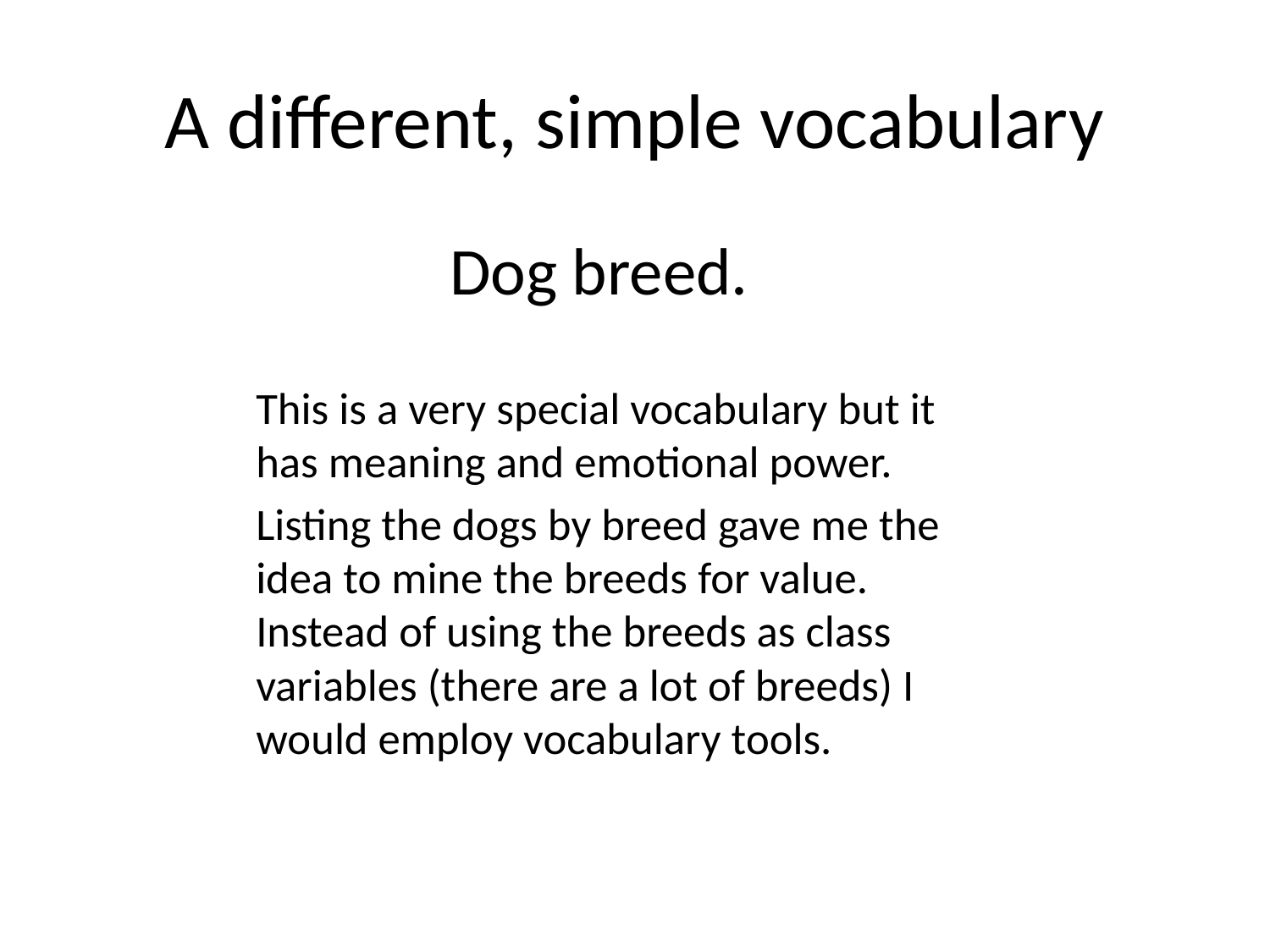

# A different, simple vocabulary
Dog breed.

This is a very special vocabulary but it has meaning and emotional power.
Listing the dogs by breed gave me the idea to mine the breeds for value.  Instead of using the breeds as class variables (there are a lot of breeds) I would employ vocabulary tools.